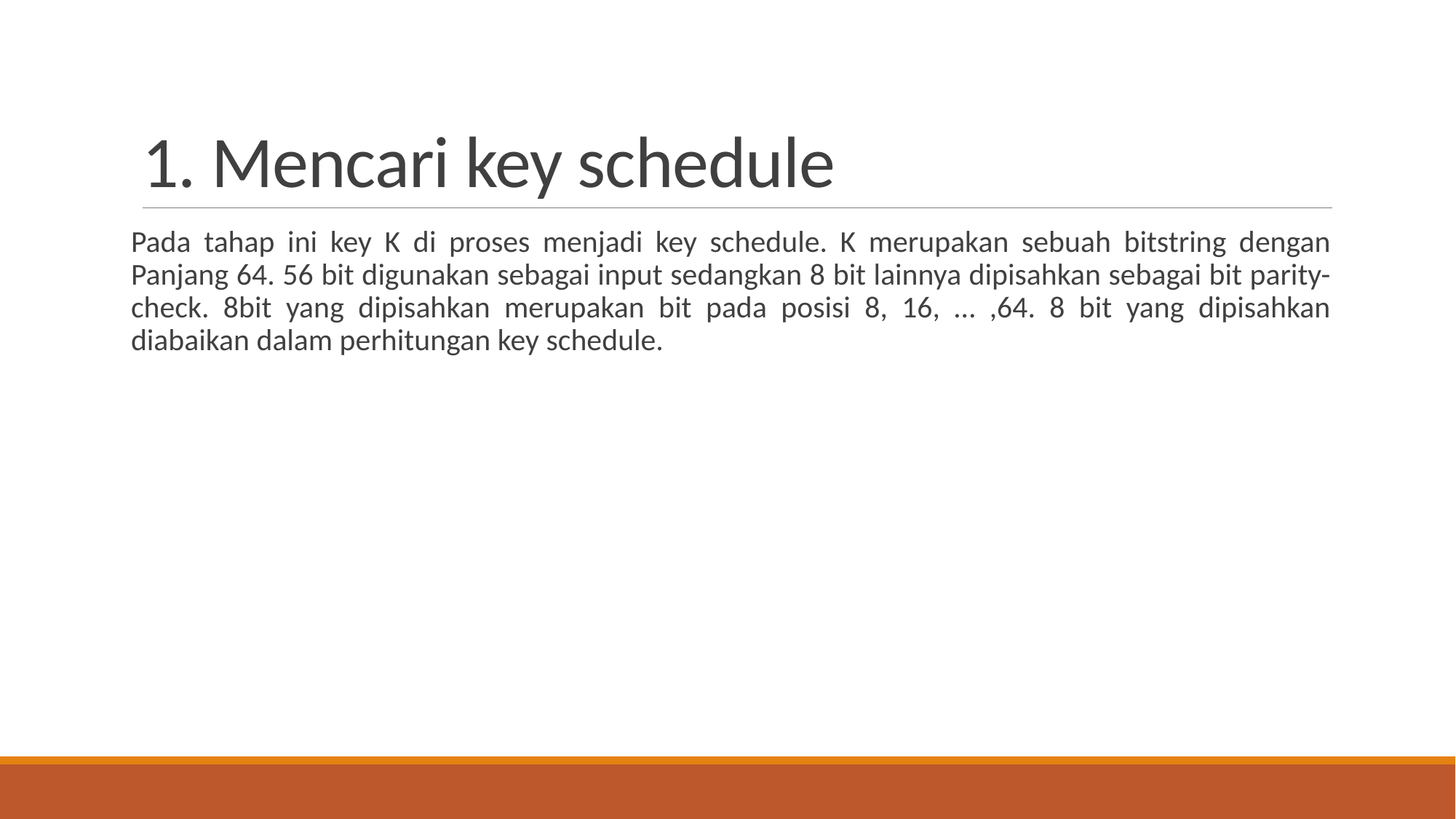

# 1. Mencari key schedule
Pada tahap ini key K di proses menjadi key schedule. K merupakan sebuah bitstring dengan Panjang 64. 56 bit digunakan sebagai input sedangkan 8 bit lainnya dipisahkan sebagai bit parity-check. 8bit yang dipisahkan merupakan bit pada posisi 8, 16, … ,64. 8 bit yang dipisahkan diabaikan dalam perhitungan key schedule.